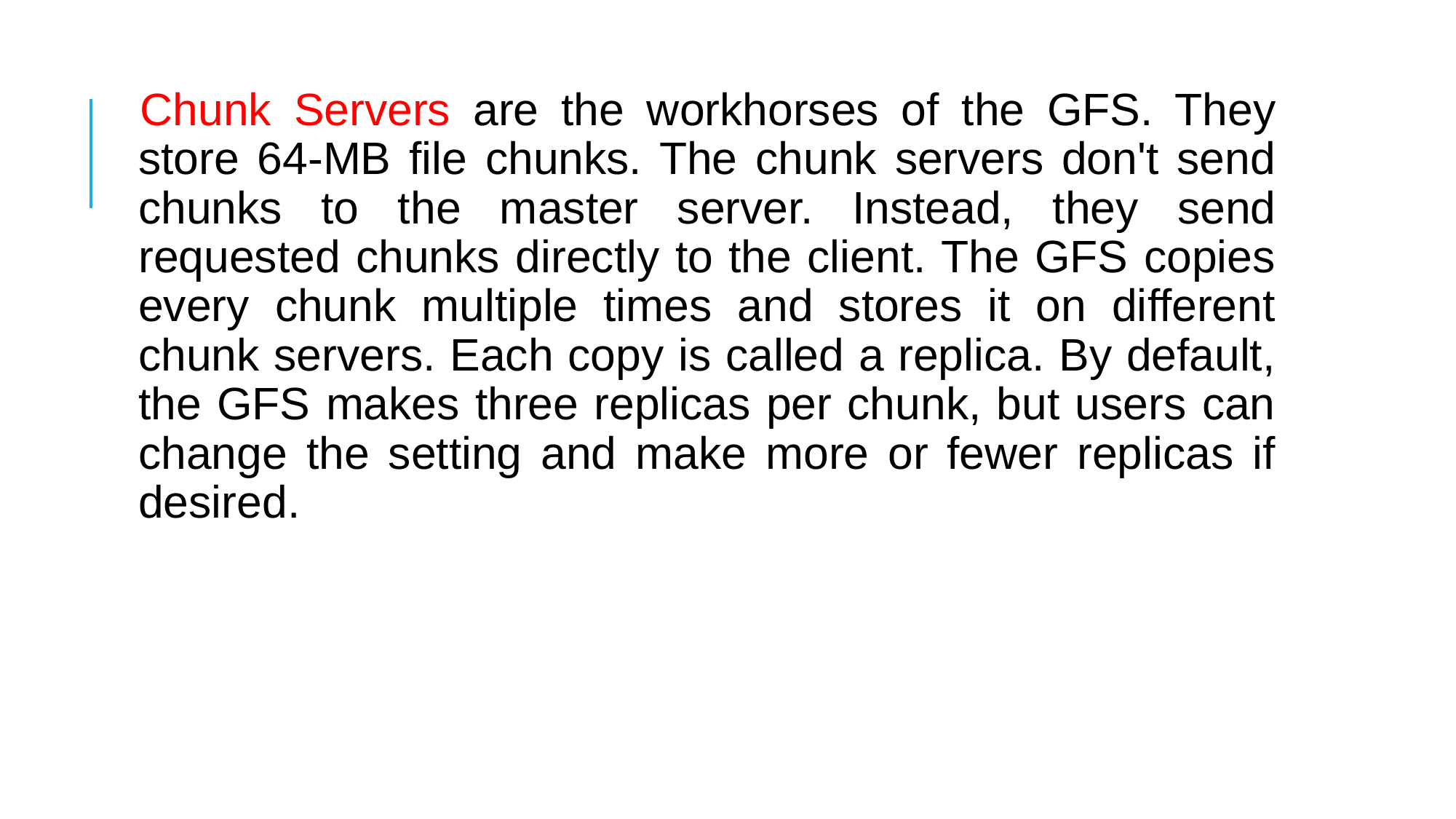

Chunk Servers are the workhorses of the GFS. They store 64-MB file chunks. The chunk servers don't send chunks to the master server. Instead, they send requested chunks directly to the client. The GFS copies every chunk multiple times and stores it on different chunk servers. Each copy is called a replica. By default, the GFS makes three replicas per chunk, but users can change the setting and make more or fewer replicas if desired.